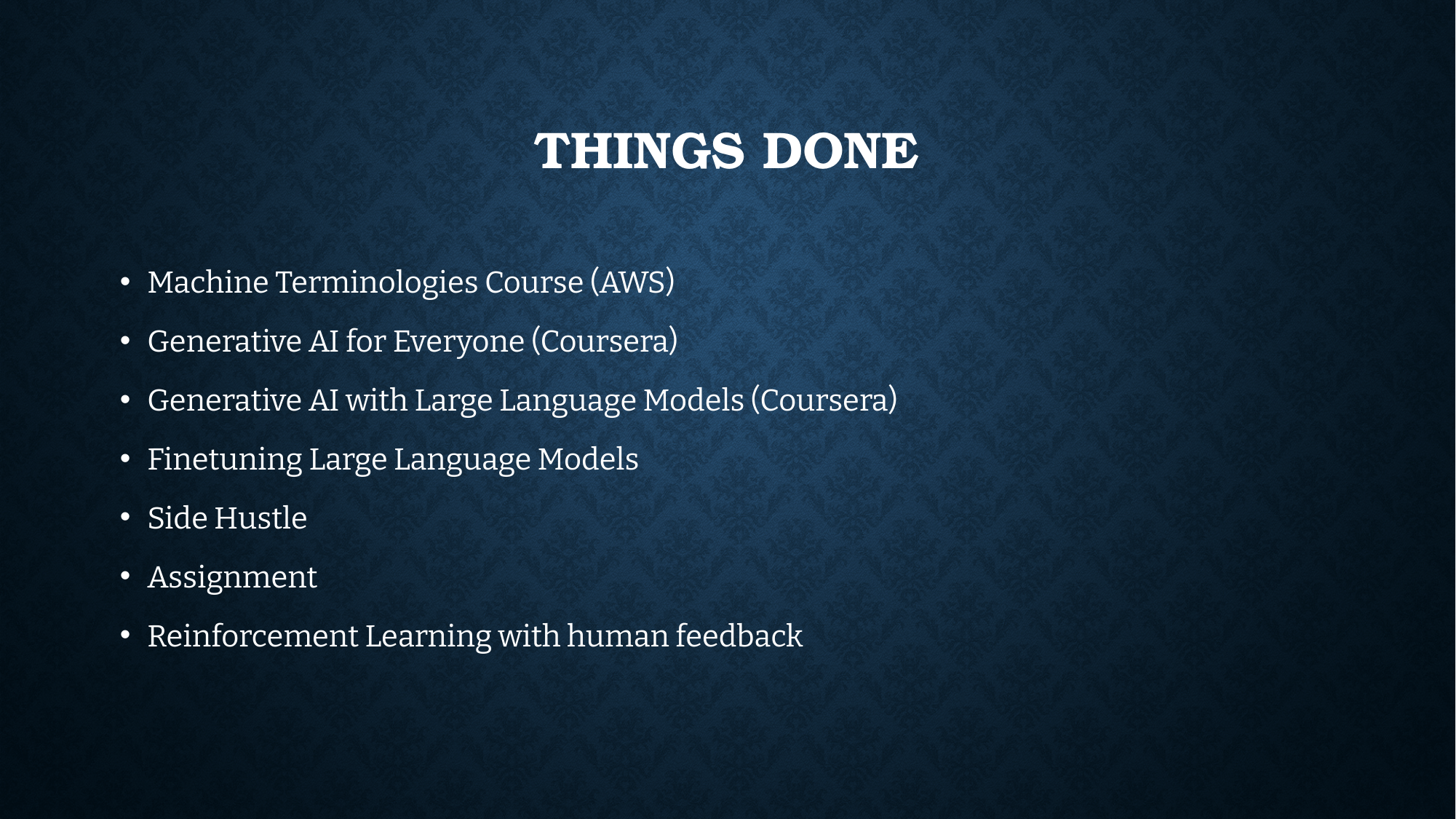

# Things Done
Machine Terminologies Course (AWS)
Generative AI for Everyone (Coursera)
Generative AI with Large Language Models (Coursera)
Finetuning Large Language Models
Side Hustle
Assignment
Reinforcement Learning with human feedback